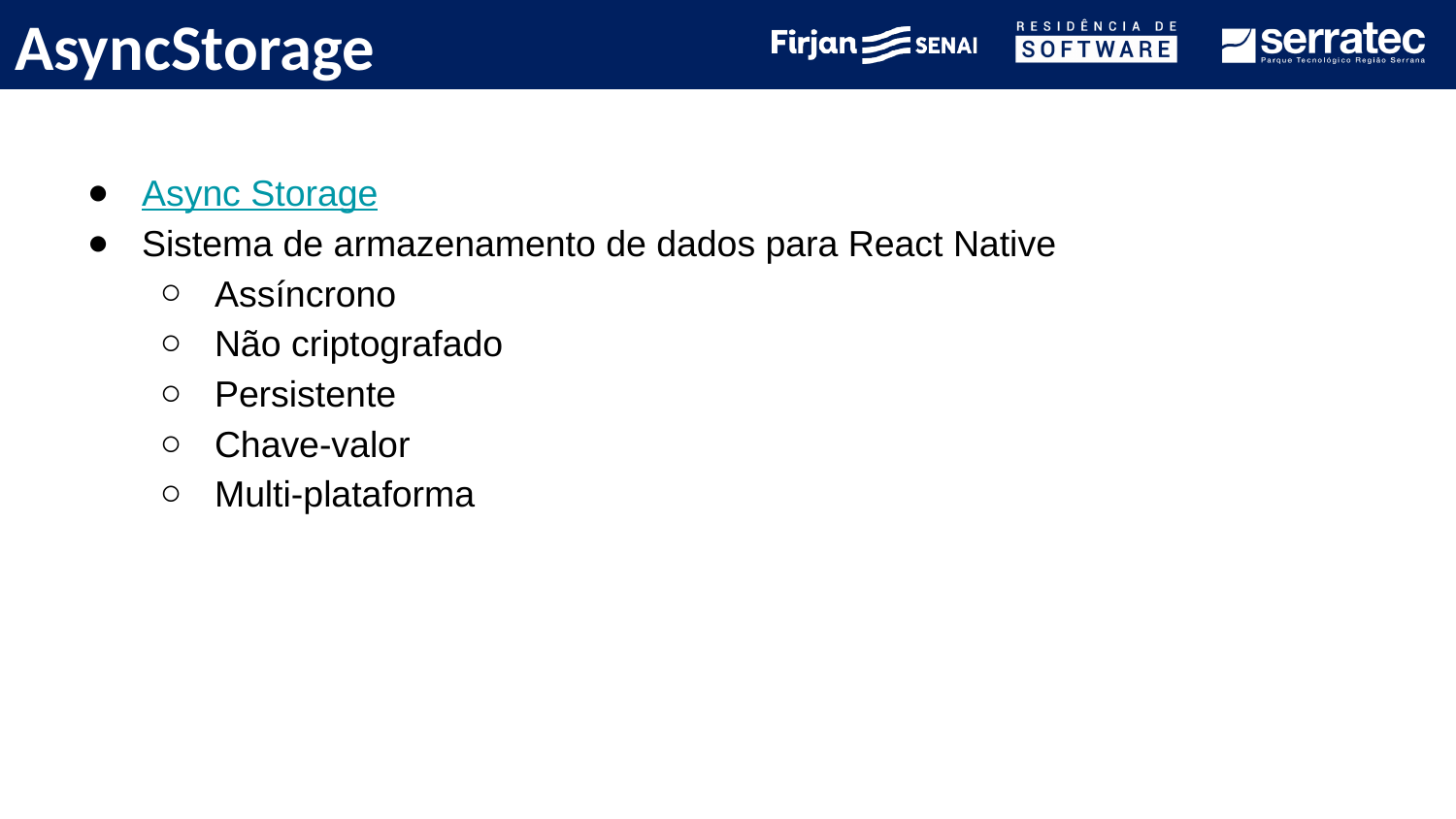

# AsyncStorage
Async Storage
Sistema de armazenamento de dados para React Native
Assíncrono
Não criptografado
Persistente
Chave-valor
Multi-plataforma